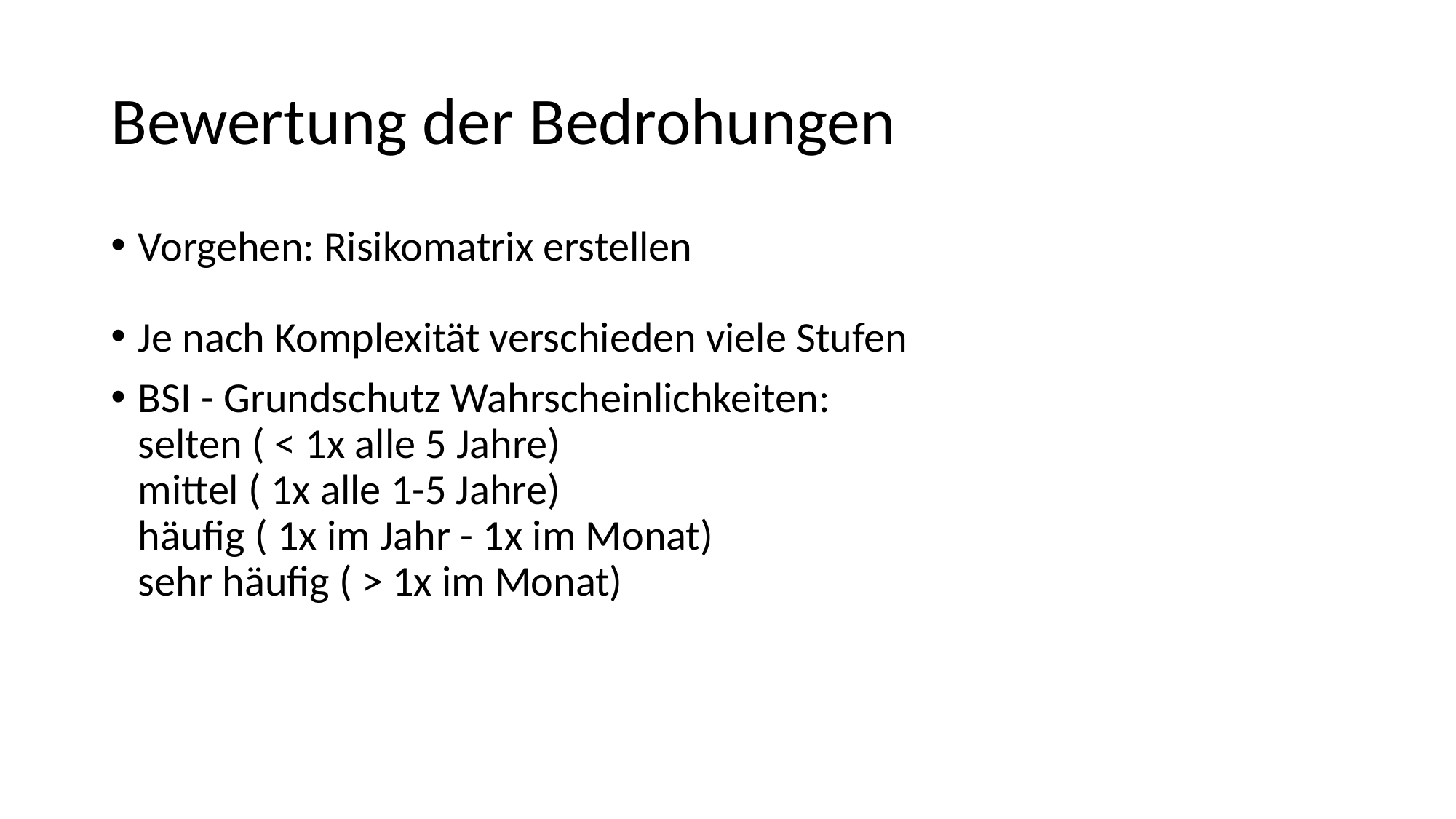

# Bewertung der Bedrohungen
Vorgehen: Risikomatrix erstellen
Je nach Komplexität verschieden viele Stufen
BSI - Grundschutz Wahrscheinlichkeiten:
selten ( < 1x alle 5 Jahre)
mittel ( 1x alle 1-5 Jahre)
häufig ( 1x im Jahr - 1x im Monat)
sehr häufig ( > 1x im Monat)